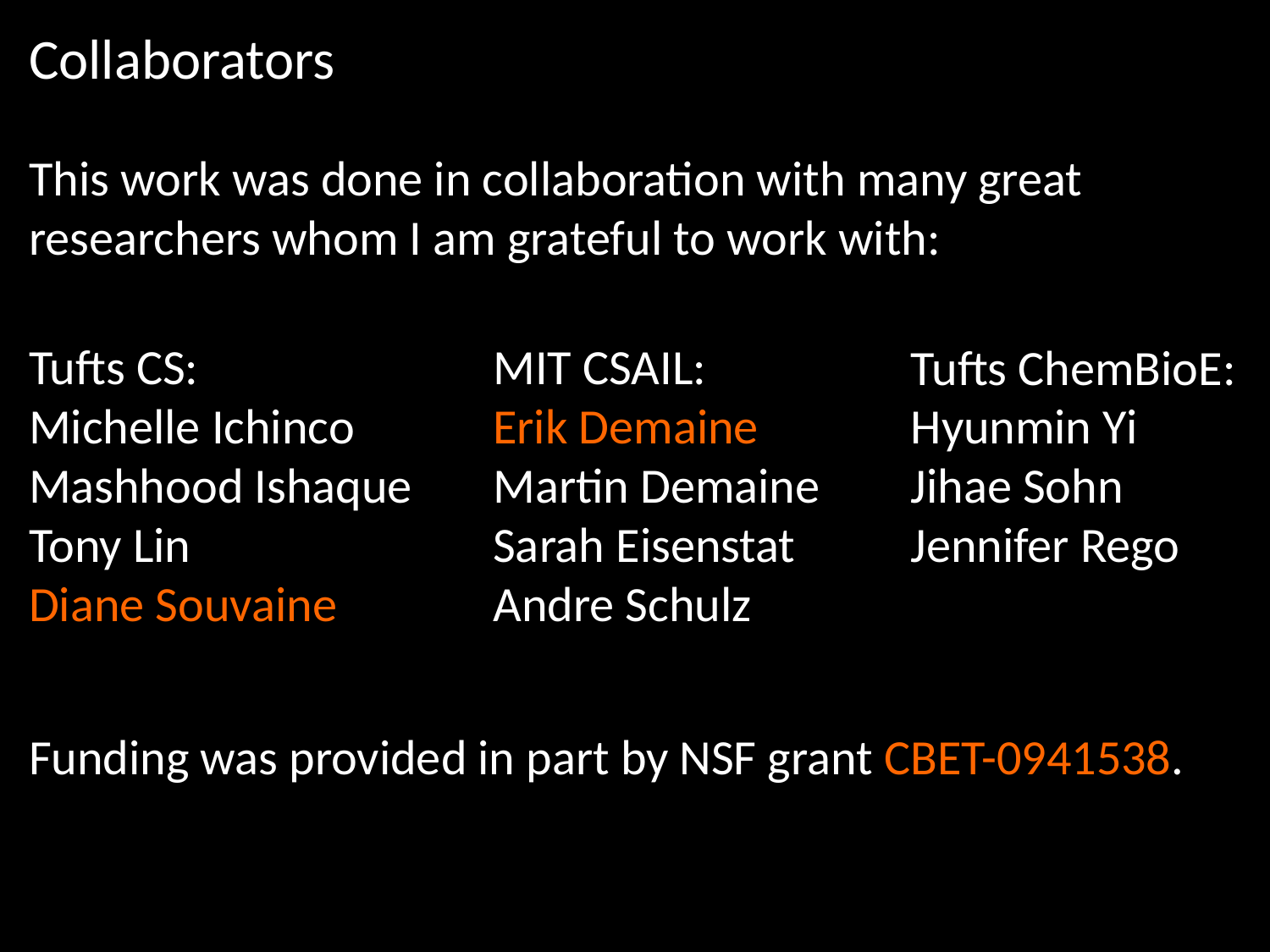

Collaborators
This work was done in collaboration with many great researchers whom I am grateful to work with:
Tufts CS:
Michelle Ichinco
Mashhood Ishaque
Tony Lin
Diane Souvaine

MIT CSAIL:
Erik Demaine
Martin Demaine
Sarah Eisenstat
Andre Schulz

Tufts ChemBioE:
Hyunmin Yi
Jihae Sohn
Jennifer Rego

Funding was provided in part by NSF grant CBET-0941538.